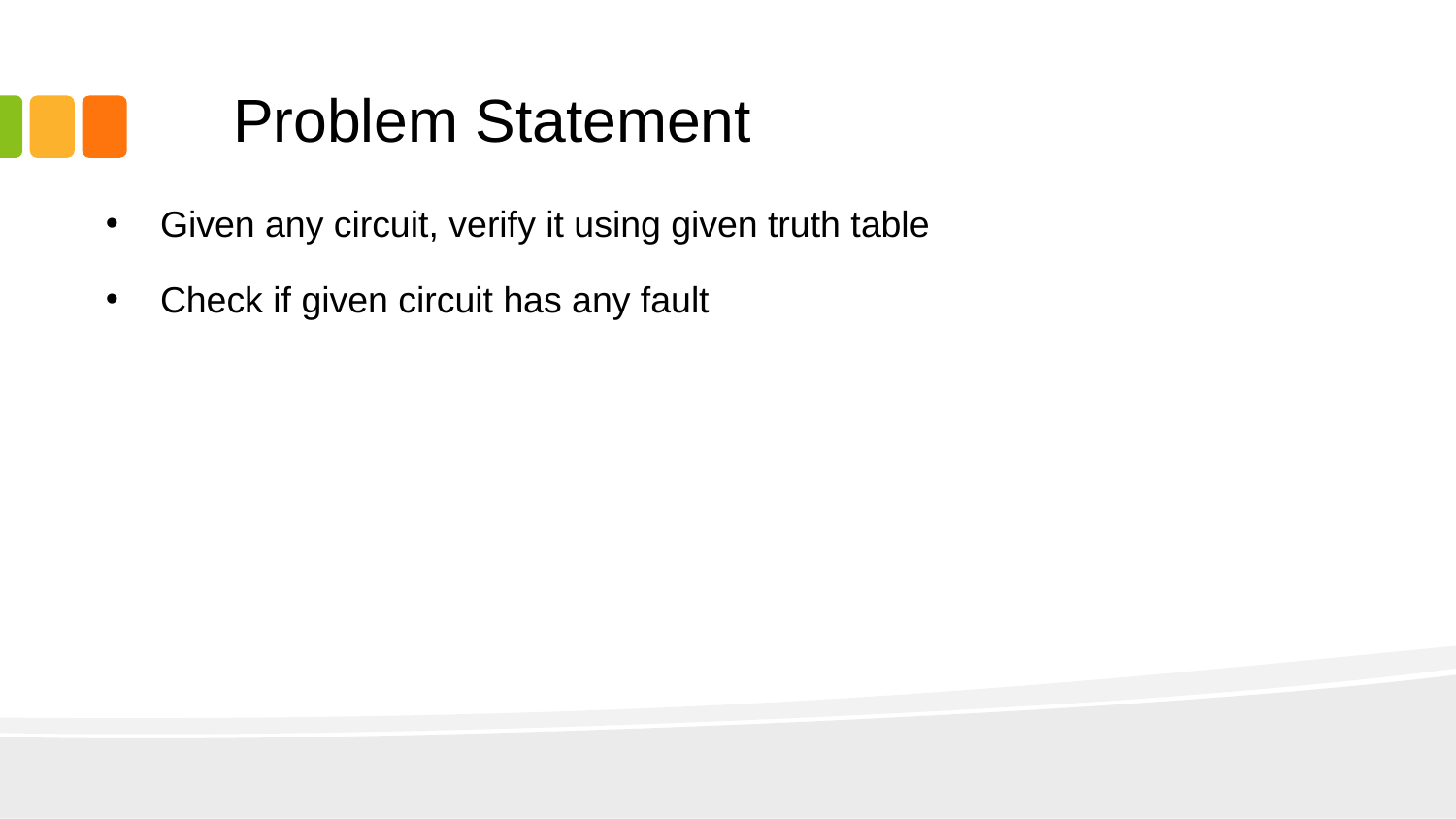

# Problem Statement
Given any circuit, verify it using given truth table
Check if given circuit has any fault